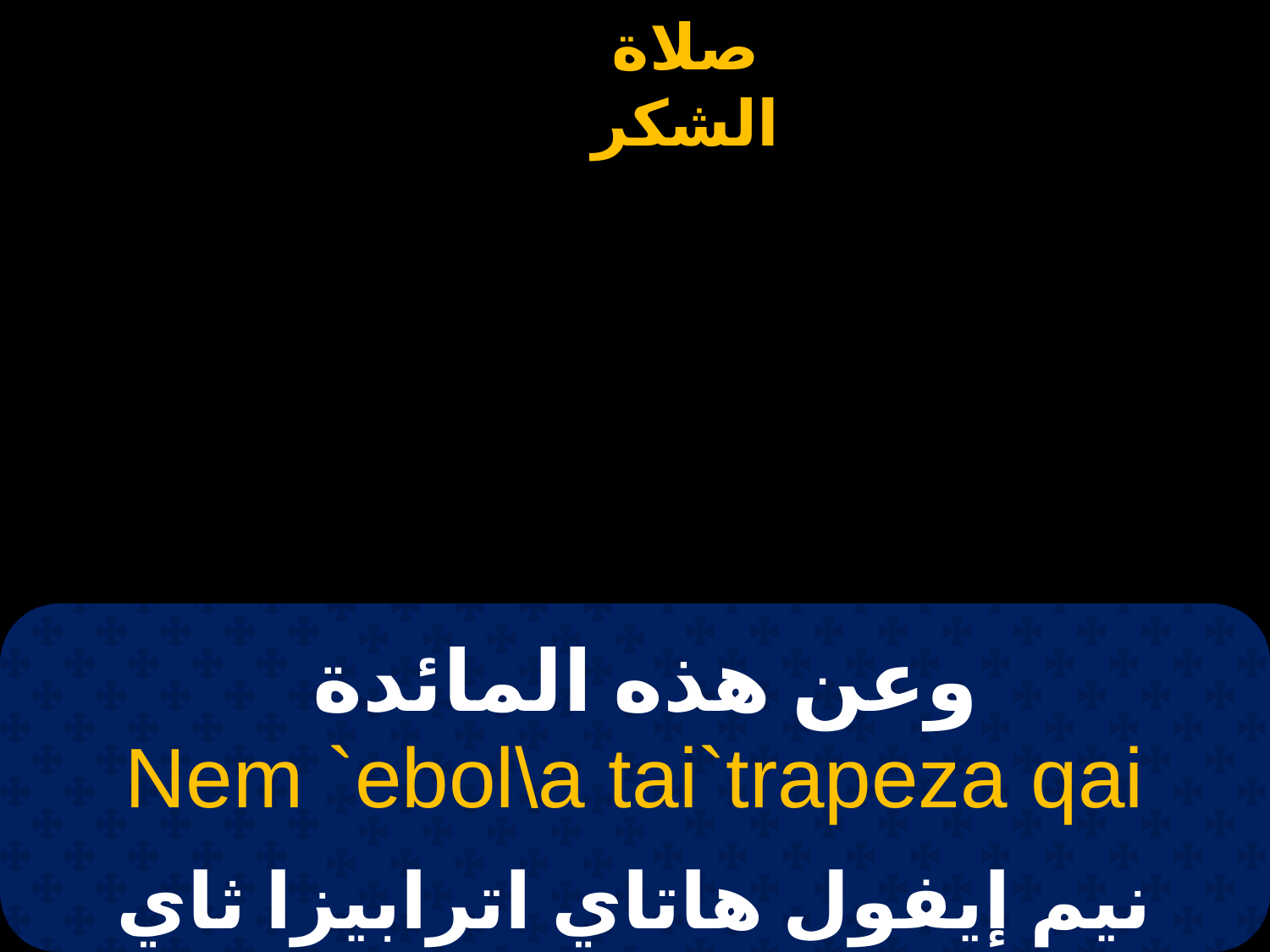

# وعن هذه المائدة
Nem `ebol\a tai`trapeza qai
نيم إيفول هاتاي اترابيزا ثاي